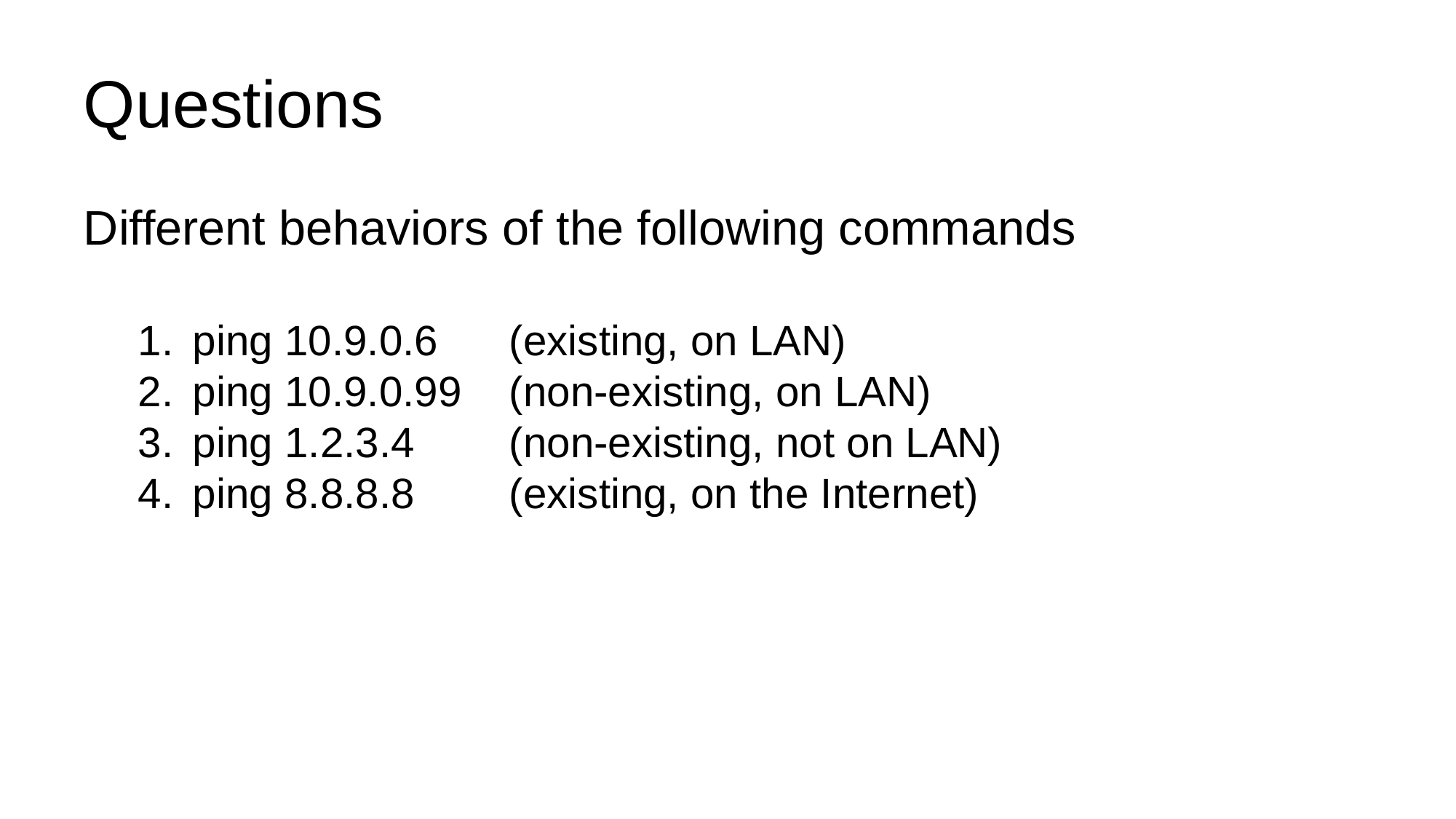

# Questions
Different behaviors of the following commands

ping 10.9.0.6      (existing, on LAN)
ping 10.9.0.99    (non-existing, on LAN)
ping 1.2.3.4        (non-existing, not on LAN)
ping 8.8.8.8        (existing, on the Internet)